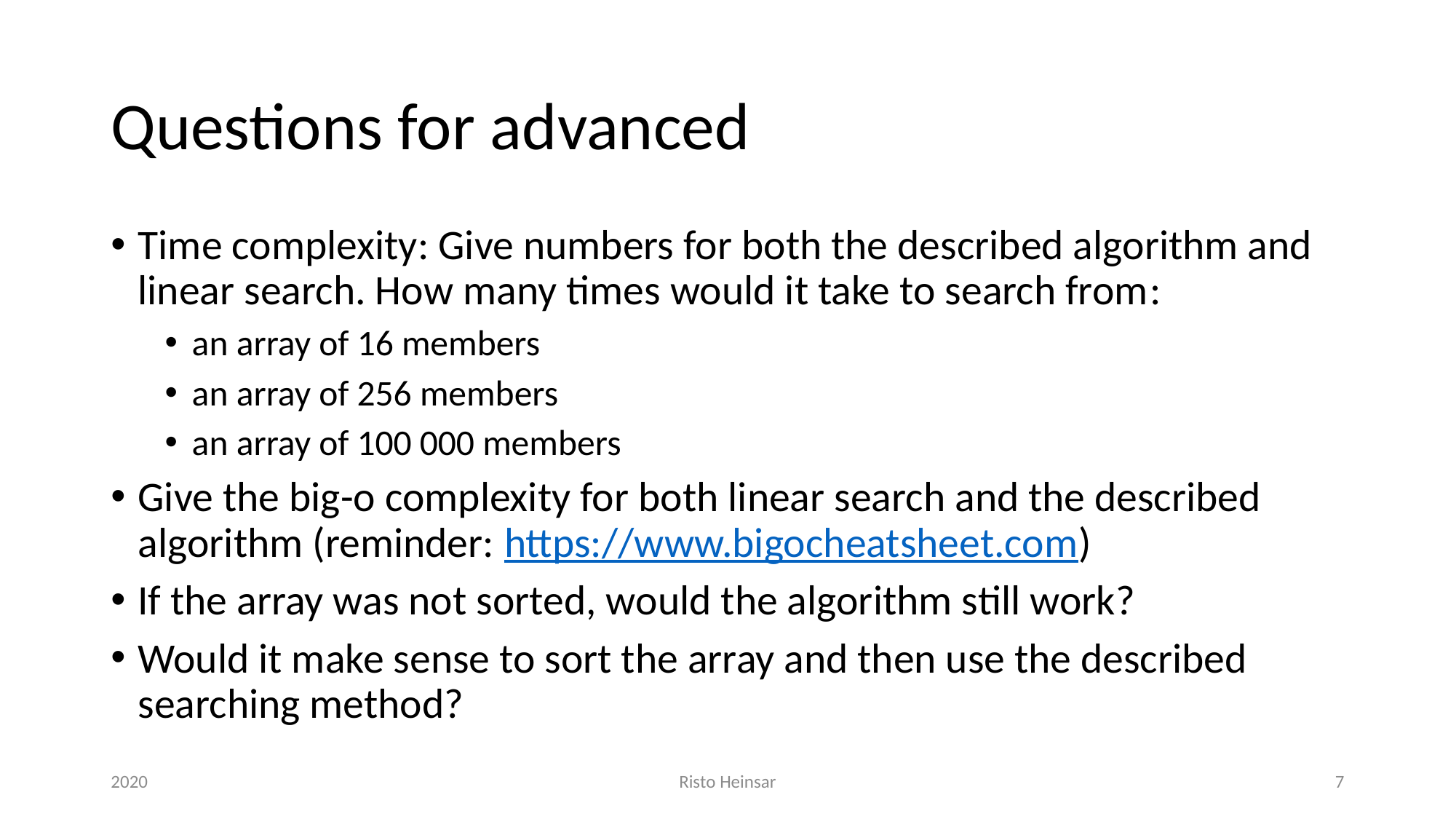

# Questions for advanced
Time complexity: Give numbers for both the described algorithm and linear search. How many times would it take to search from:
an array of 16 members
an array of 256 members
an array of 100 000 members
Give the big-o complexity for both linear search and the described algorithm (reminder: https://www.bigocheatsheet.com)
If the array was not sorted, would the algorithm still work?
Would it make sense to sort the array and then use the described searching method?
2020
Risto Heinsar
7